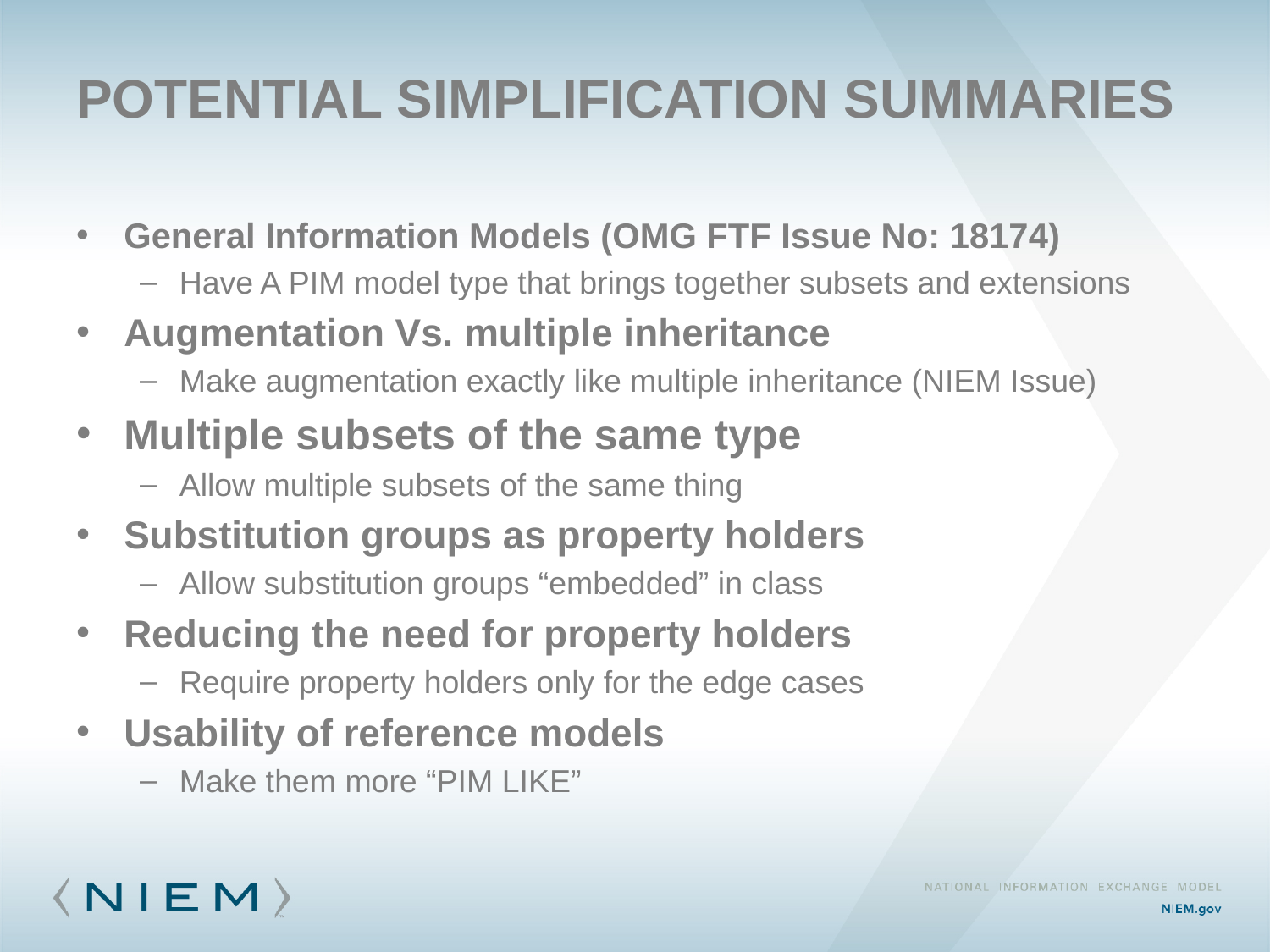

# Potential Simplification Summaries
General Information Models (OMG FTF Issue No: 18174)
Have A PIM model type that brings together subsets and extensions
Augmentation Vs. multiple inheritance
Make augmentation exactly like multiple inheritance (NIEM Issue)
Multiple subsets of the same type
Allow multiple subsets of the same thing
Substitution groups as property holders
Allow substitution groups “embedded” in class
Reducing the need for property holders
Require property holders only for the edge cases
Usability of reference models
Make them more “PIM LIKE”